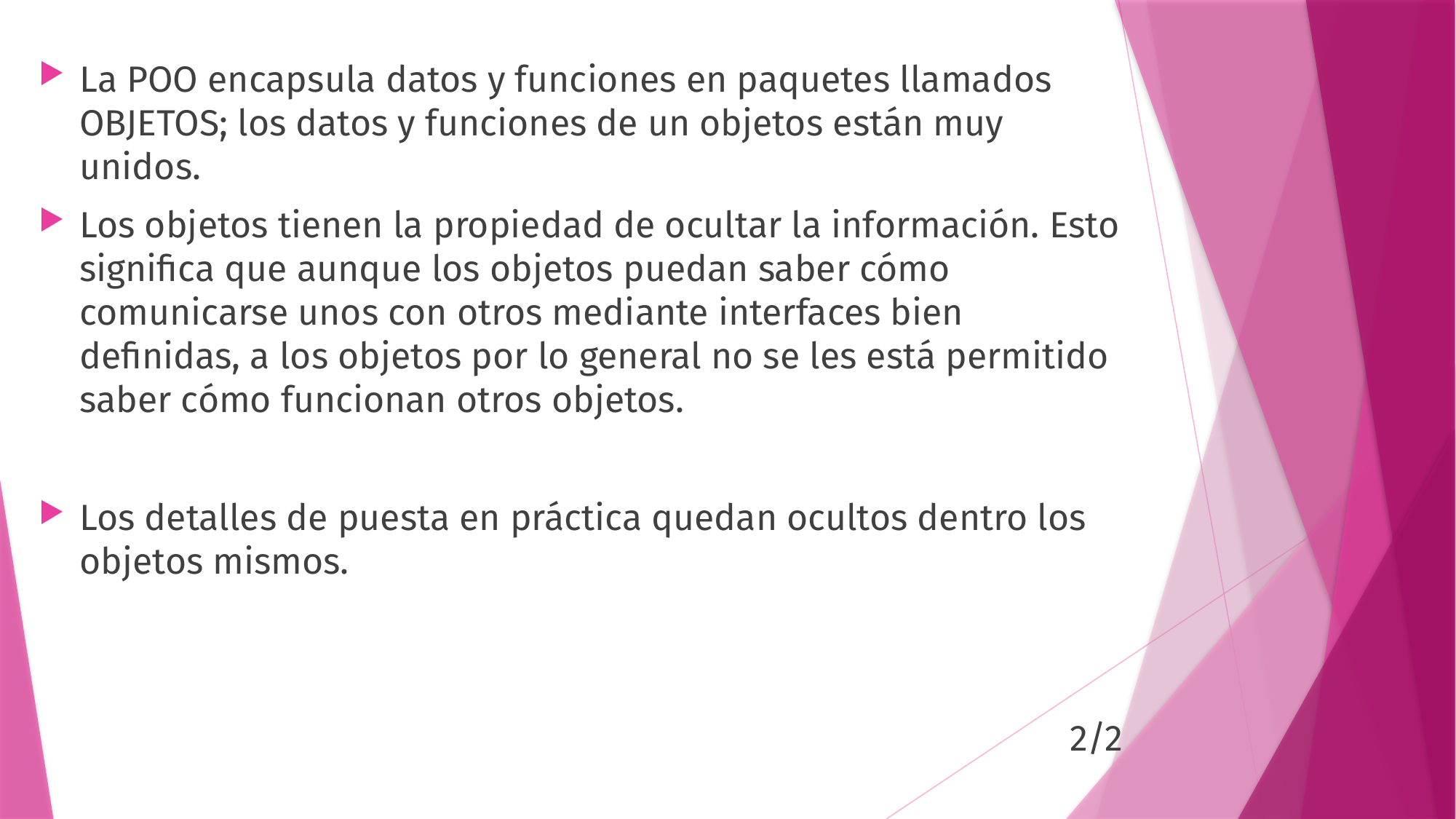

La POO encapsula datos y funciones en paquetes llamados OBJETOS; los datos y funciones de un objetos están muy unidos.
Los objetos tienen la propiedad de ocultar la información. Esto significa que aunque los objetos puedan saber cómo comunicarse unos con otros mediante interfaces bien definidas, a los objetos por lo general no se les está permitido saber cómo funcionan otros objetos.

Los detalles de puesta en práctica quedan ocultos dentro los objetos mismos.

2/2